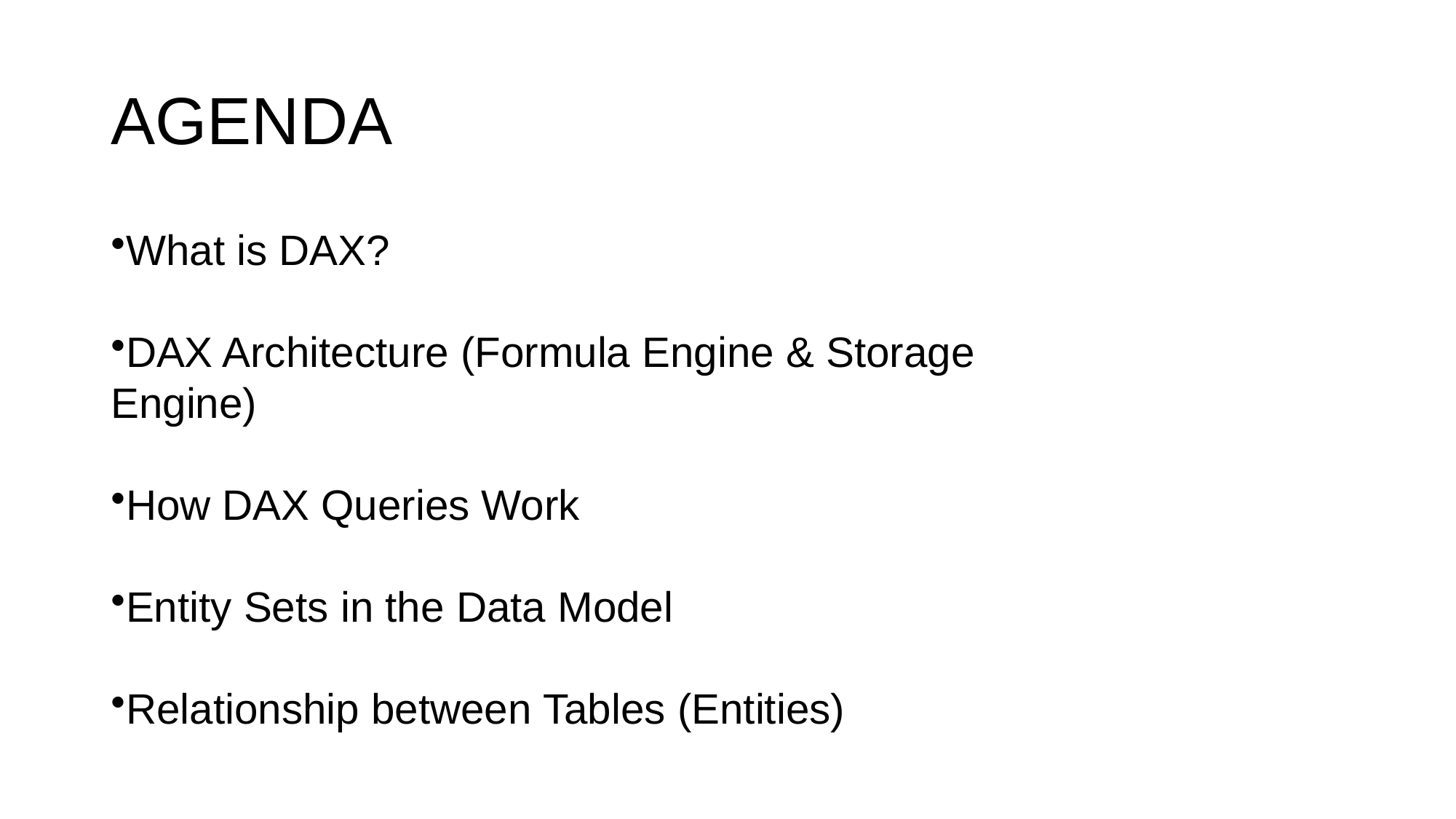

# AGENDA
What is DAX?

DAX Architecture (Formula Engine & Storage Engine)

How DAX Queries Work

Entity Sets in the Data Model

Relationship between Tables (Entities)